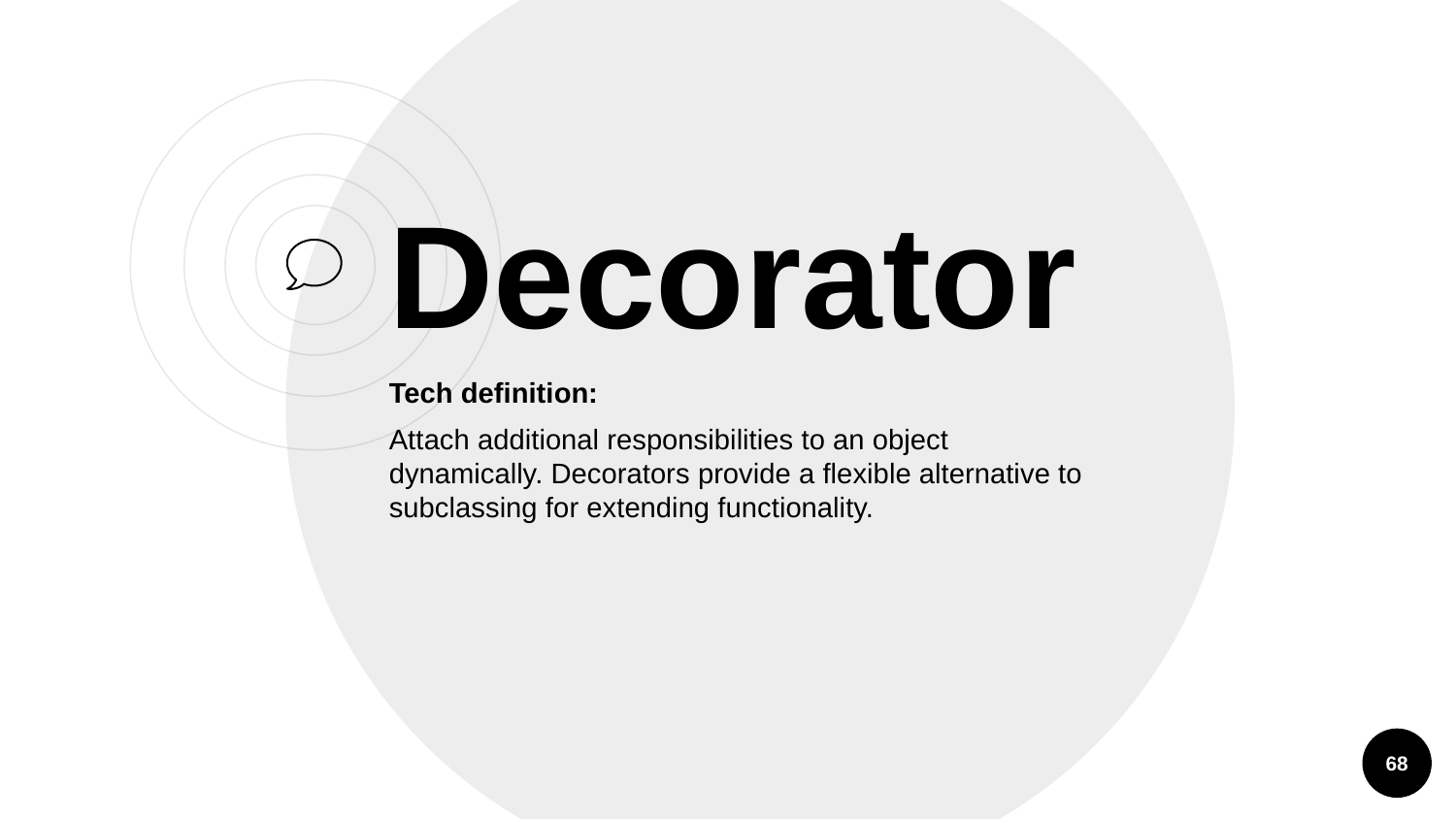

Decorator

Tech definition:
Attach additional responsibilities to an object dynamically. Decorators provide a flexible alternative to subclassing for extending functionality.
68